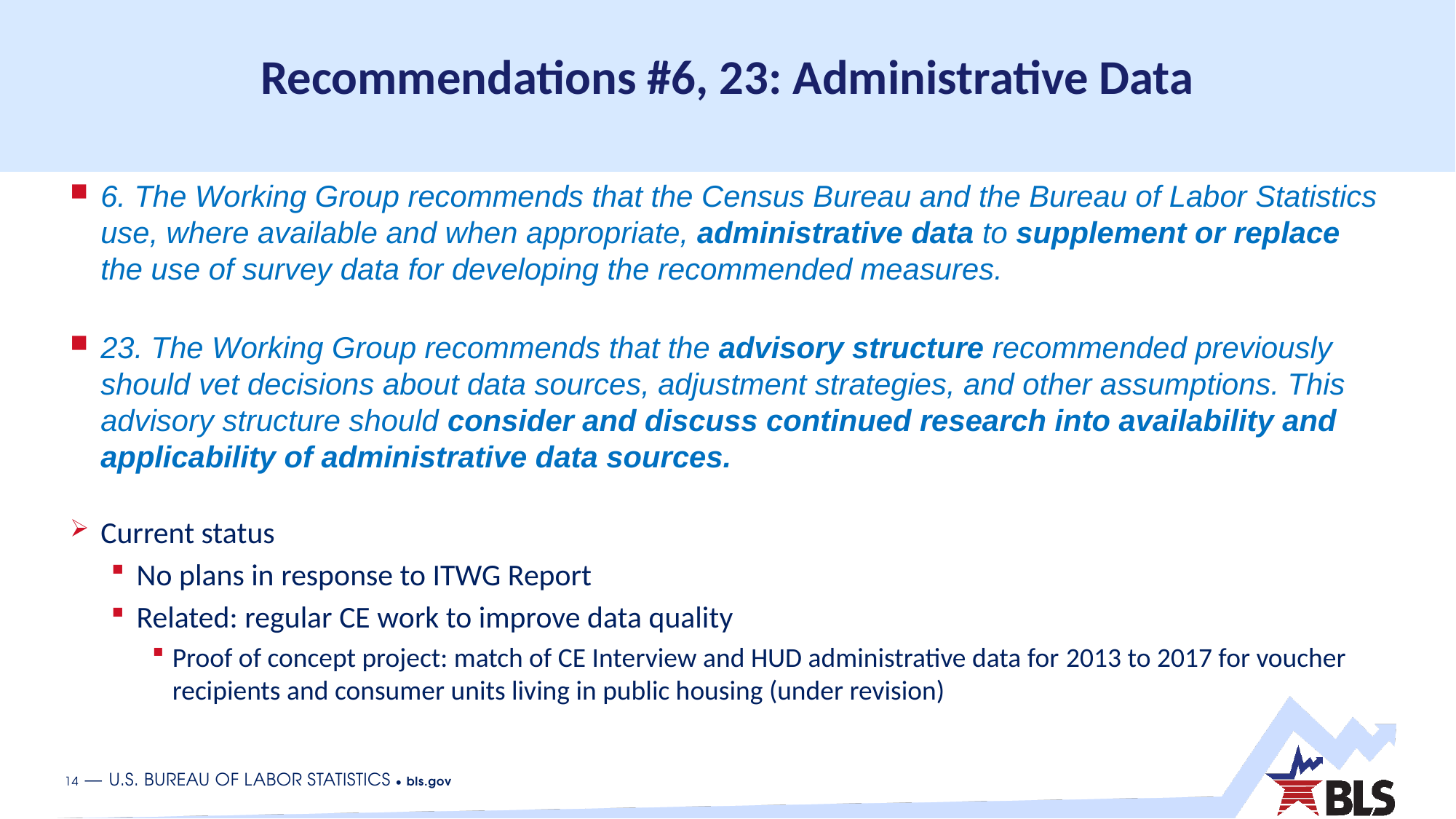

# Recommendations #6, 23: Administrative Data
6. The Working Group recommends that the Census Bureau and the Bureau of Labor Statistics use, where available and when appropriate, administrative data to supplement or replace the use of survey data for developing the recommended measures.
23. The Working Group recommends that the advisory structure recommended previously should vet decisions about data sources, adjustment strategies, and other assumptions. This advisory structure should consider and discuss continued research into availability and applicability of administrative data sources.
Current status
No plans in response to ITWG Report
Related: regular CE work to improve data quality
Proof of concept project: match of CE Interview and HUD administrative data for 2013 to 2017 for voucher recipients and consumer units living in public housing (under revision)